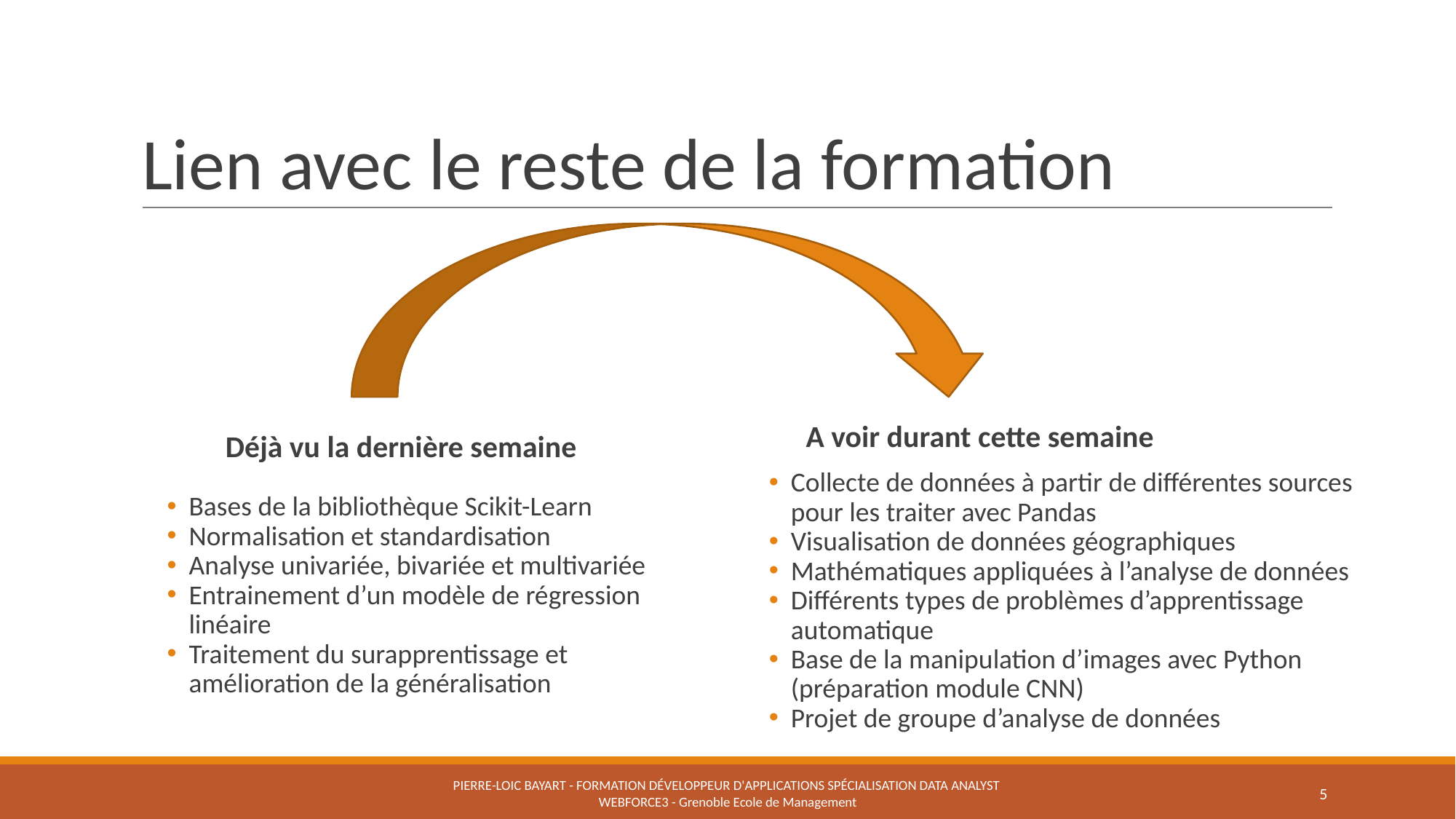

# Lien avec le reste de la formation

A voir durant cette semaine
Déjà vu la dernière semaine

Collecte de données à partir de différentes sources pour les traiter avec Pandas
Visualisation de données géographiques
Mathématiques appliquées à l’analyse de données
Différents types de problèmes d’apprentissage automatique
Base de la manipulation d’images avec Python (préparation module CNN)
Projet de groupe d’analyse de données

Bases de la bibliothèque Scikit-Learn
Normalisation et standardisation
Analyse univariée, bivariée et multivariée
Entrainement d’un modèle de régression linéaire
Traitement du surapprentissage et amélioration de la généralisation
PIERRE-LOIC BAYART - FORMATION DÉVELOPPEUR D'APPLICATIONS SPÉCIALISATION DATA ANALYST  WEBFORCE3 - Grenoble Ecole de Management
5